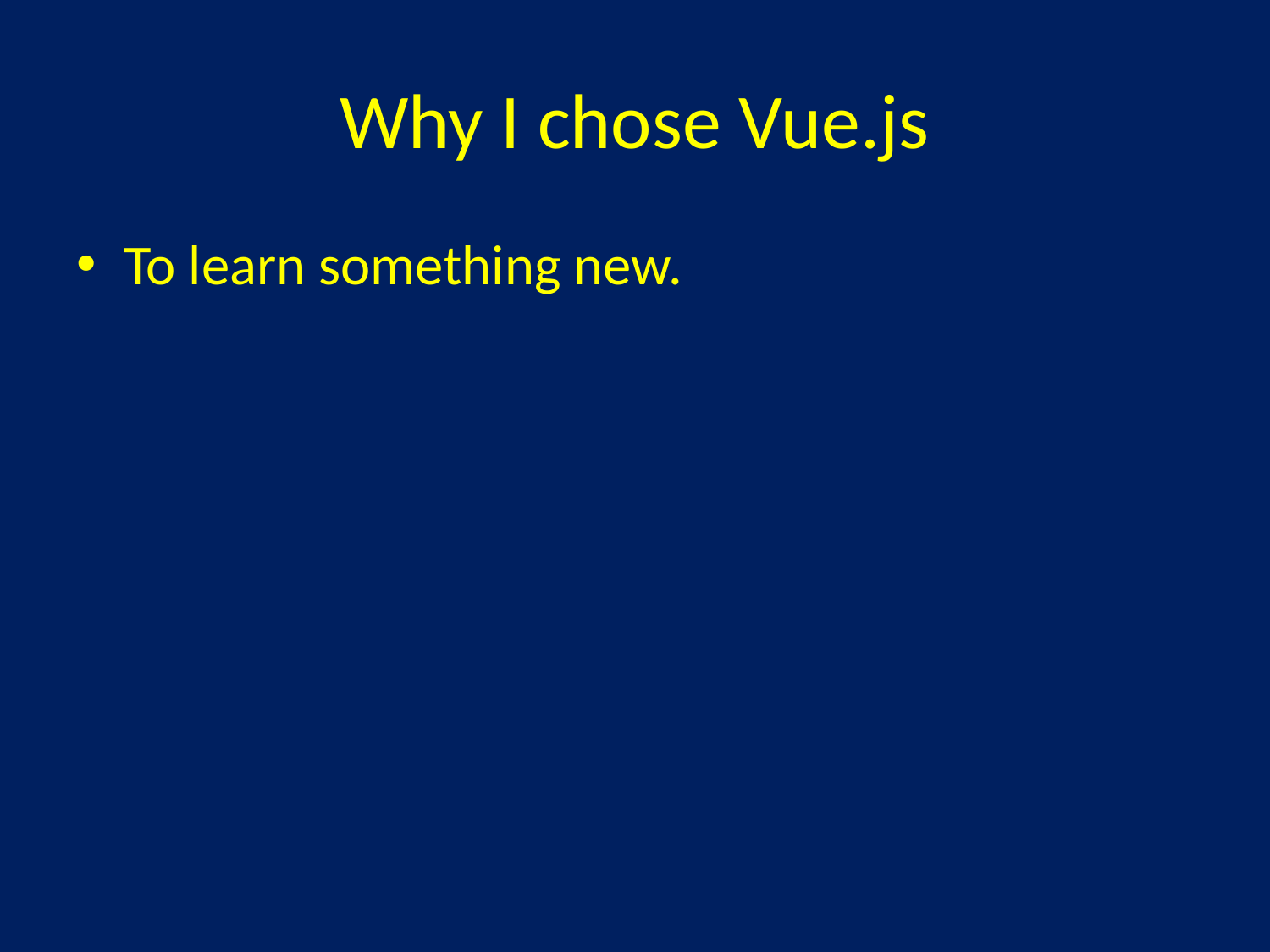

# Why I chose Vue.js
To learn something new.